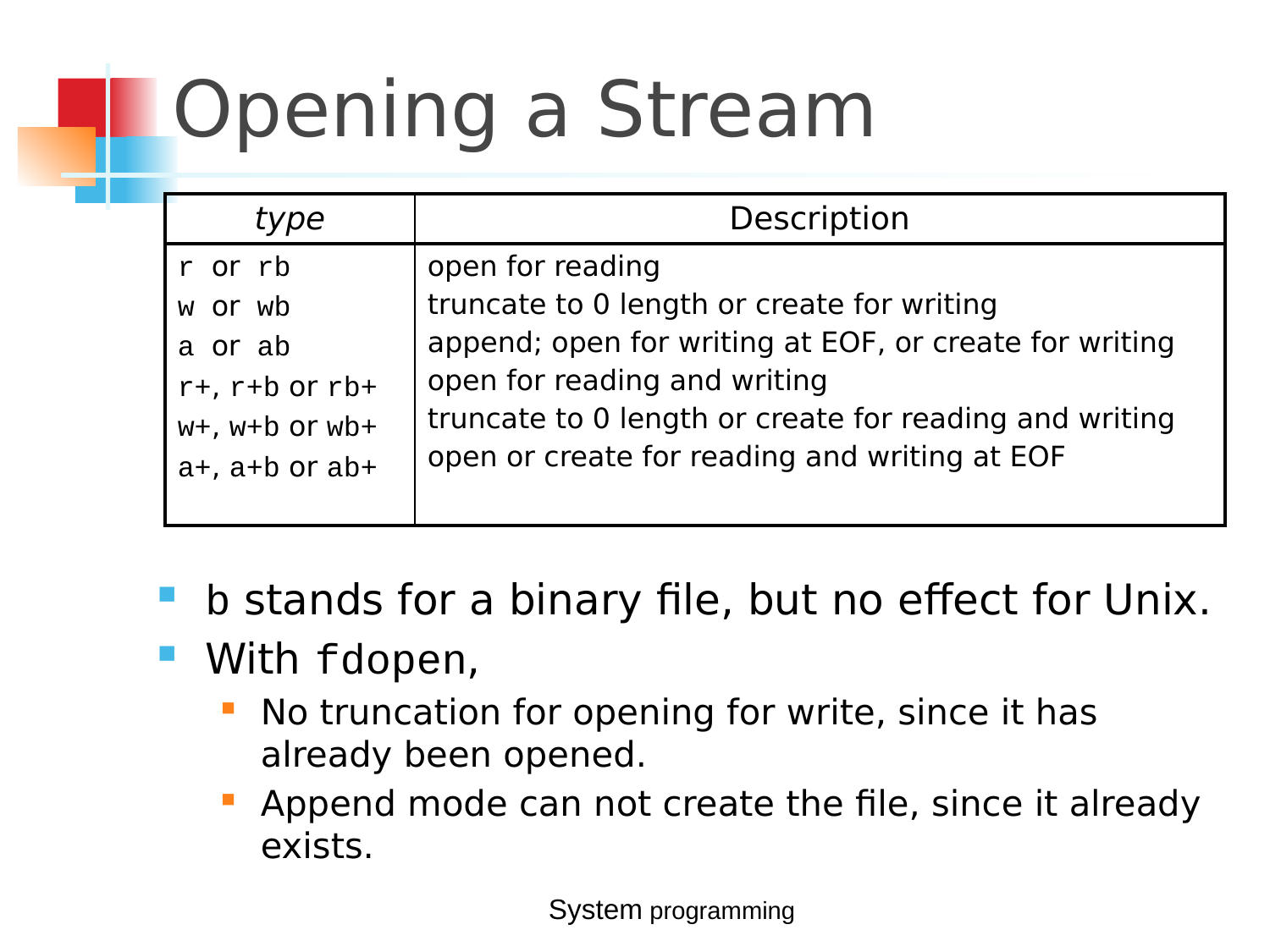

Opening a Stream
| type | Description |
| --- | --- |
| r or rb w or wb a or ab r+, r+b or rb+ w+, w+b or wb+ a+, a+b or ab+ | open for reading truncate to 0 length or create for writing append; open for writing at EOF, or create for writing open for reading and writing truncate to 0 length or create for reading and writing open or create for reading and writing at EOF |
b stands for a binary file, but no effect for Unix.
With fdopen,
No truncation for opening for write, since it has already been opened.
Append mode can not create the file, since it already exists.